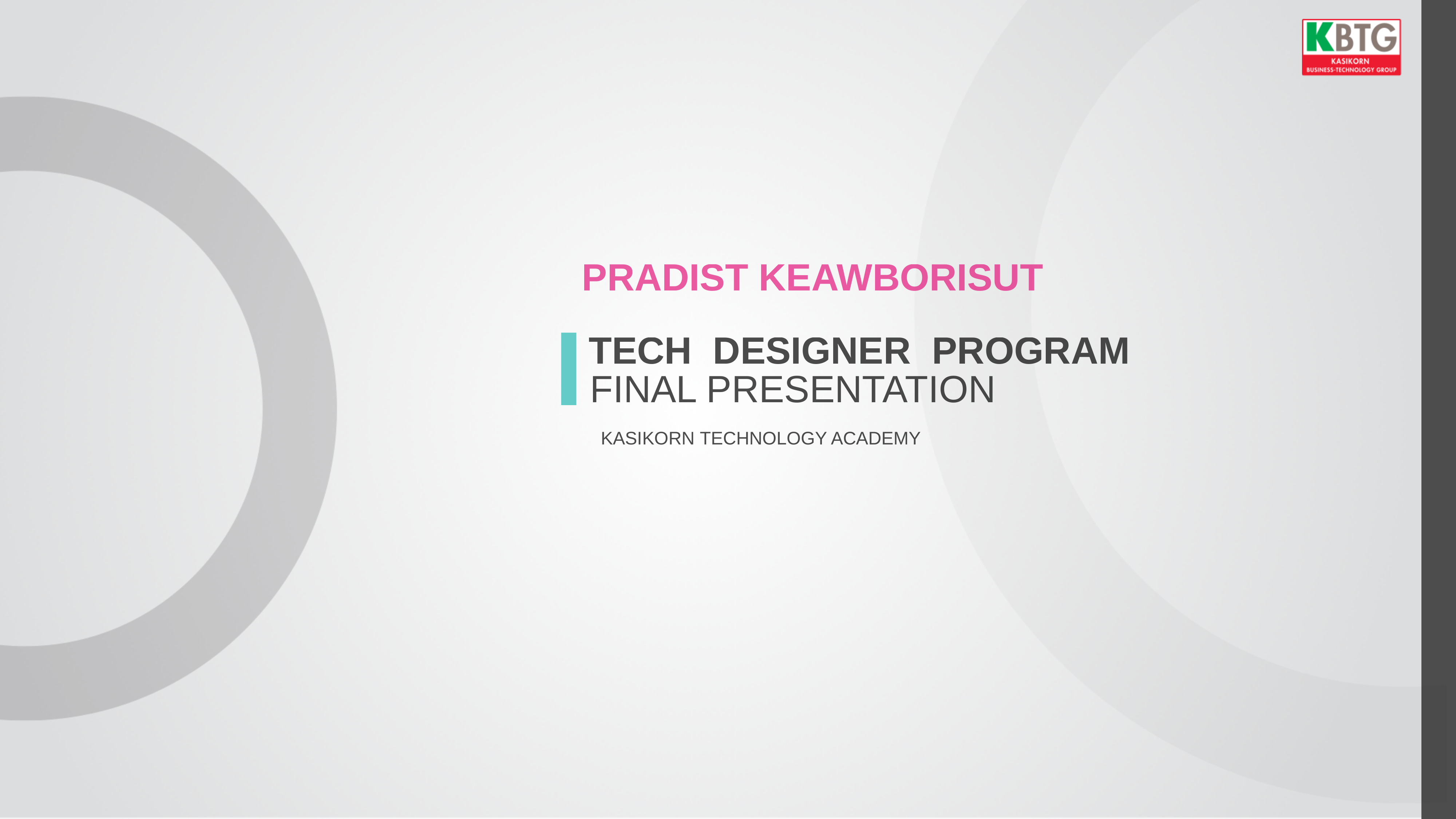

Pradist keawborisut
Tech  designer  program
Final presentation
KASIKORN technology Academy